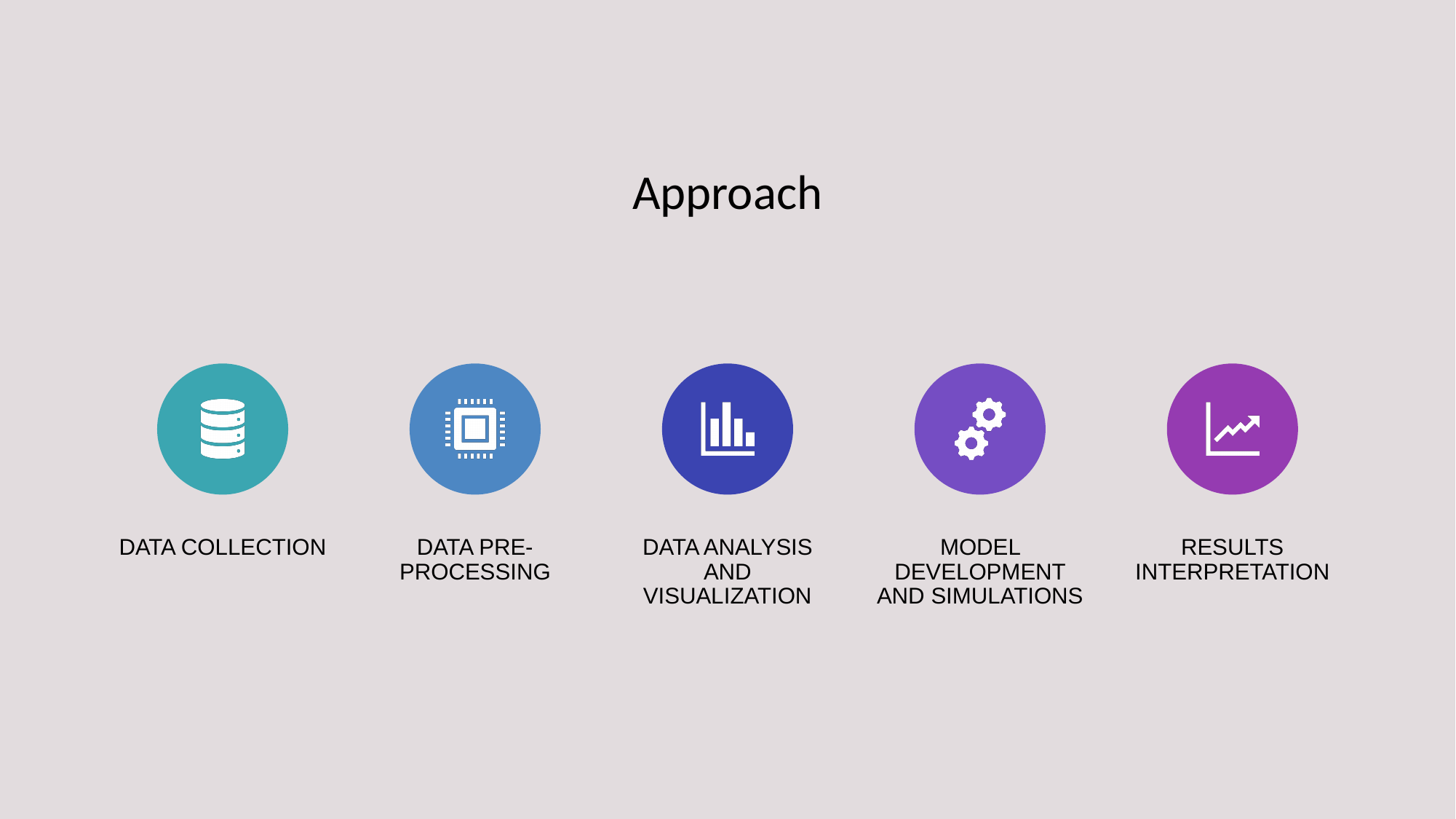

# Approach
Data Collection
Data Pre-processing
Data Analysis and Visualization
Model Development and Simulations
Results Interpretation